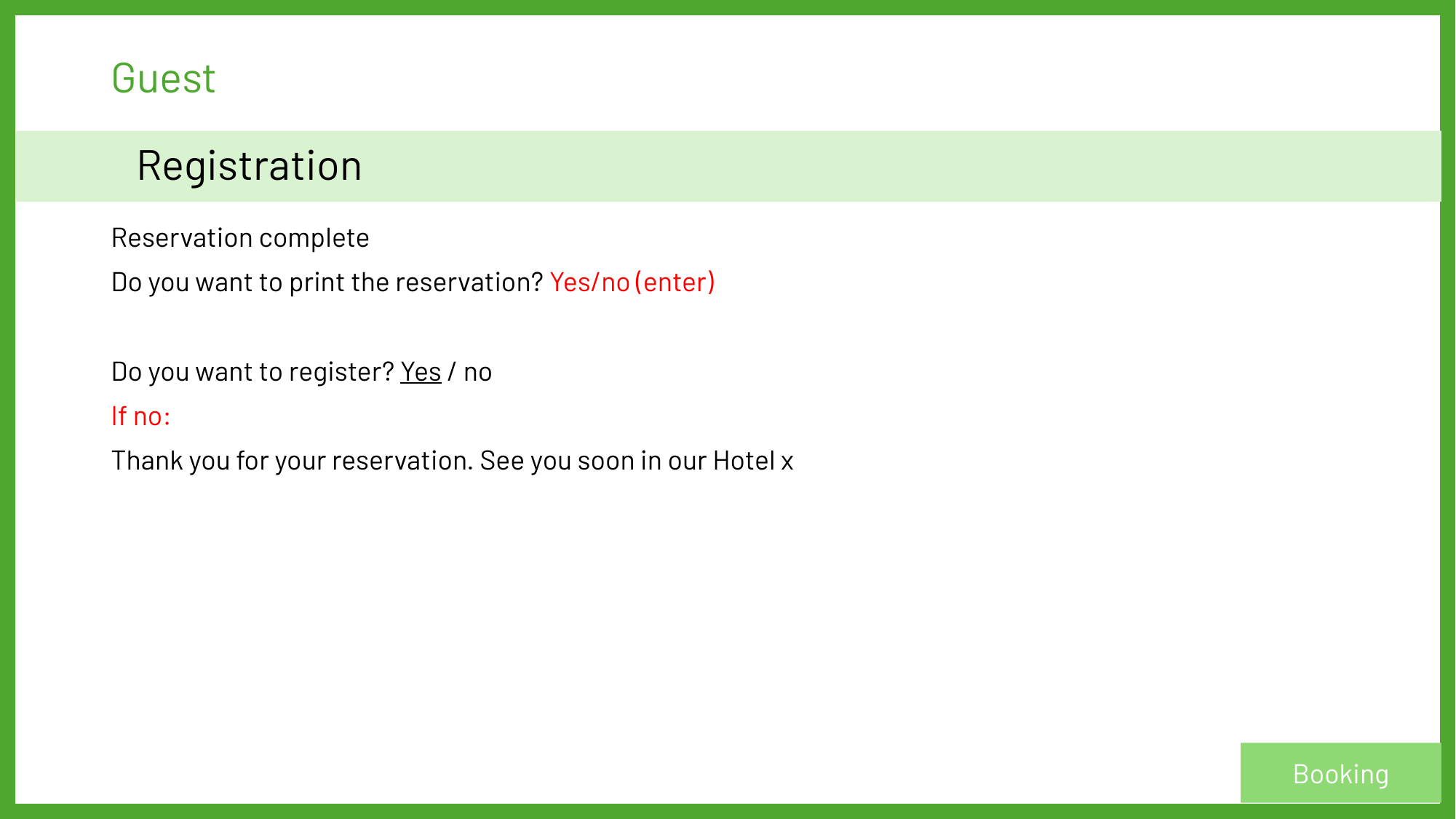

# Guest
	Registration
Reservation complete
Do you want to print the reservation? Yes/no (enter)

Do you want to register? Yes / no
If no:
Thank you for your reservation. See you soon in our Hotel x